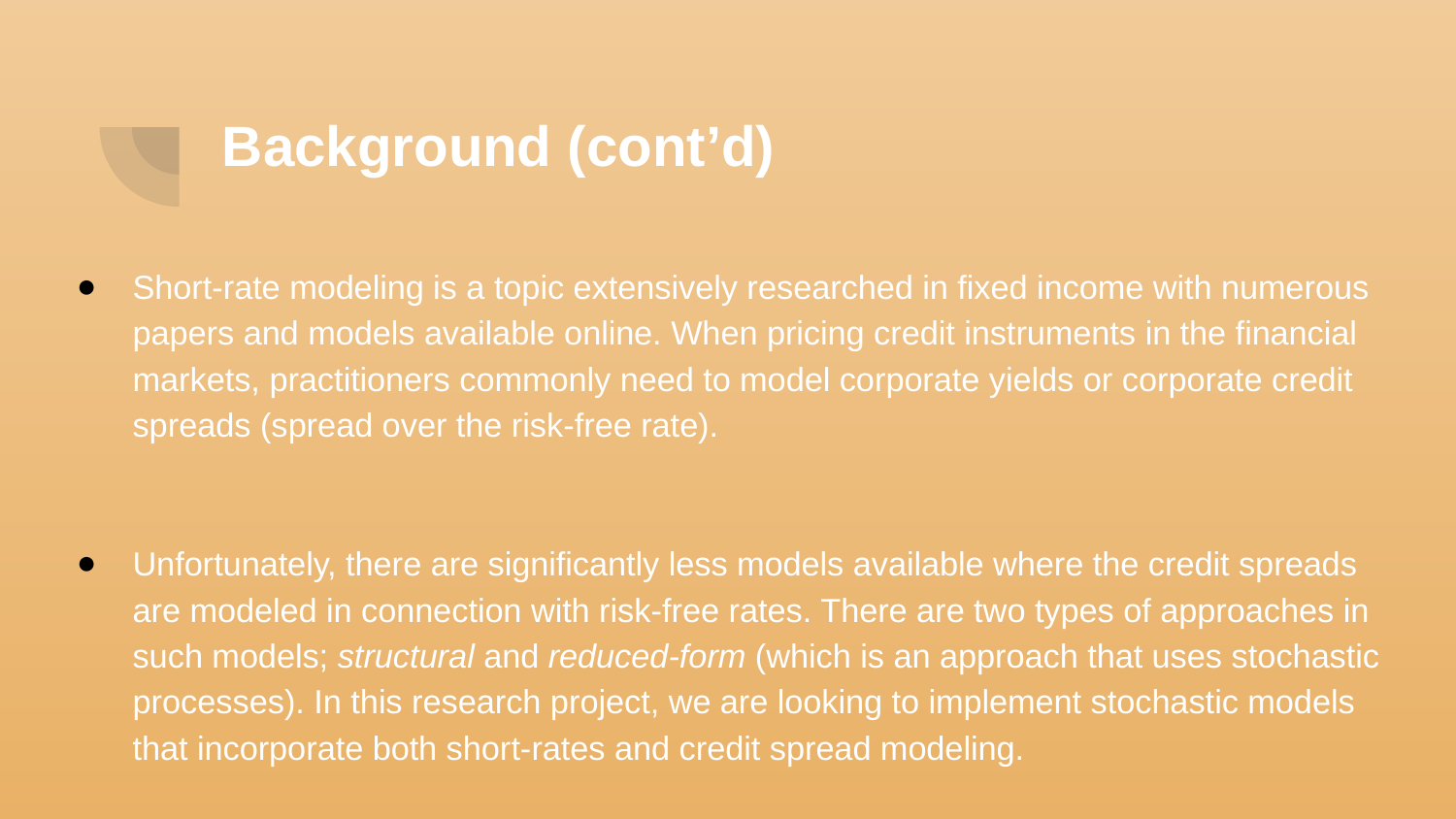

# Background (cont’d)
Short-rate modeling is a topic extensively researched in fixed income with numerous papers and models available online. When pricing credit instruments in the financial markets, practitioners commonly need to model corporate yields or corporate credit spreads (spread over the risk-free rate).

Unfortunately, there are significantly less models available where the credit spreads are modeled in connection with risk-free rates. There are two types of approaches in such models; structural and reduced-form (which is an approach that uses stochastic processes). In this research project, we are looking to implement stochastic models that incorporate both short-rates and credit spread modeling.